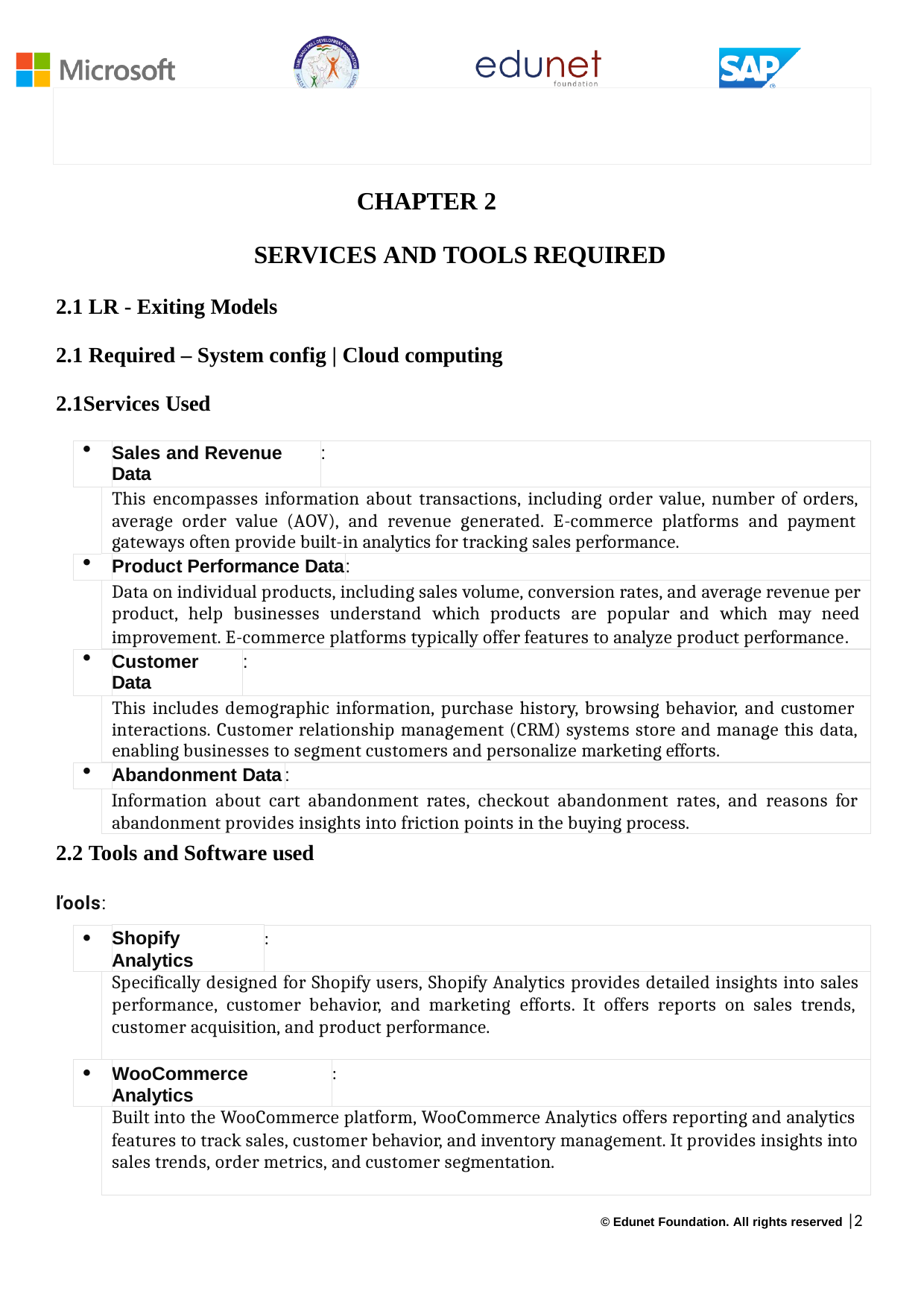

CHAPTER 2
SERVICES AND TOOLS REQUIRED
2.1 LR - Exiting Models
2.1 Required – System config | Cloud computing 2.1Services Used
| • |  | Sales and Revenue Data |  |  | : |  |
| --- | --- | --- | --- | --- | --- | --- |
|  | This encompasses information about transactions, including order value, number of orders, average order value (AOV), and revenue generated. E-commerce platforms and payment gateways often provide built-in analytics for tracking sales performance. |  |  |  |  |  |
| • |  | Product Performance Data |  |  |  | : |
|  | Data on individual products, including sales volume, conversion rates, and average revenue per product, help businesses understand which products are popular and which may need improvement. E-commerce platforms typically offer features to analyze product performance. |  |  |  |  |  |
| • |  | Customer Data | : |  |  |  |
|  | This includes demographic information, purchase history, browsing behavior, and customer interactions. Customer relationship management (CRM) systems store and manage this data, enabling businesses to segment customers and personalize marketing efforts. |  |  |  |  |  |
| • |  | Abandonment Data |  | : |  |  |
|  | Information about cart abandonment rates, checkout abandonment rates, and reasons for abandonment provides insights into friction points in the buying process. |  |  |  |  |  |
2.2 Tools and Software used

ľools:
| • |  | Shopify Analytics | : |  |
| --- | --- | --- | --- | --- |
|  | Specifically designed for Shopify users, Shopify Analytics provides detailed insights into sales performance, customer behavior, and marketing efforts. It offers reports on sales trends, customer acquisition, and product performance. |  |  |  |
| • |  | WooCommerce Analytics |  | : |
|  | Built into the WooCommerce platform, WooCommerce Analytics offers reporting and analytics features to track sales, customer behavior, and inventory management. It provides insights into sales trends, order metrics, and customer segmentation. |  |  |  |
© Edunet Foundation. All rights reserved |2